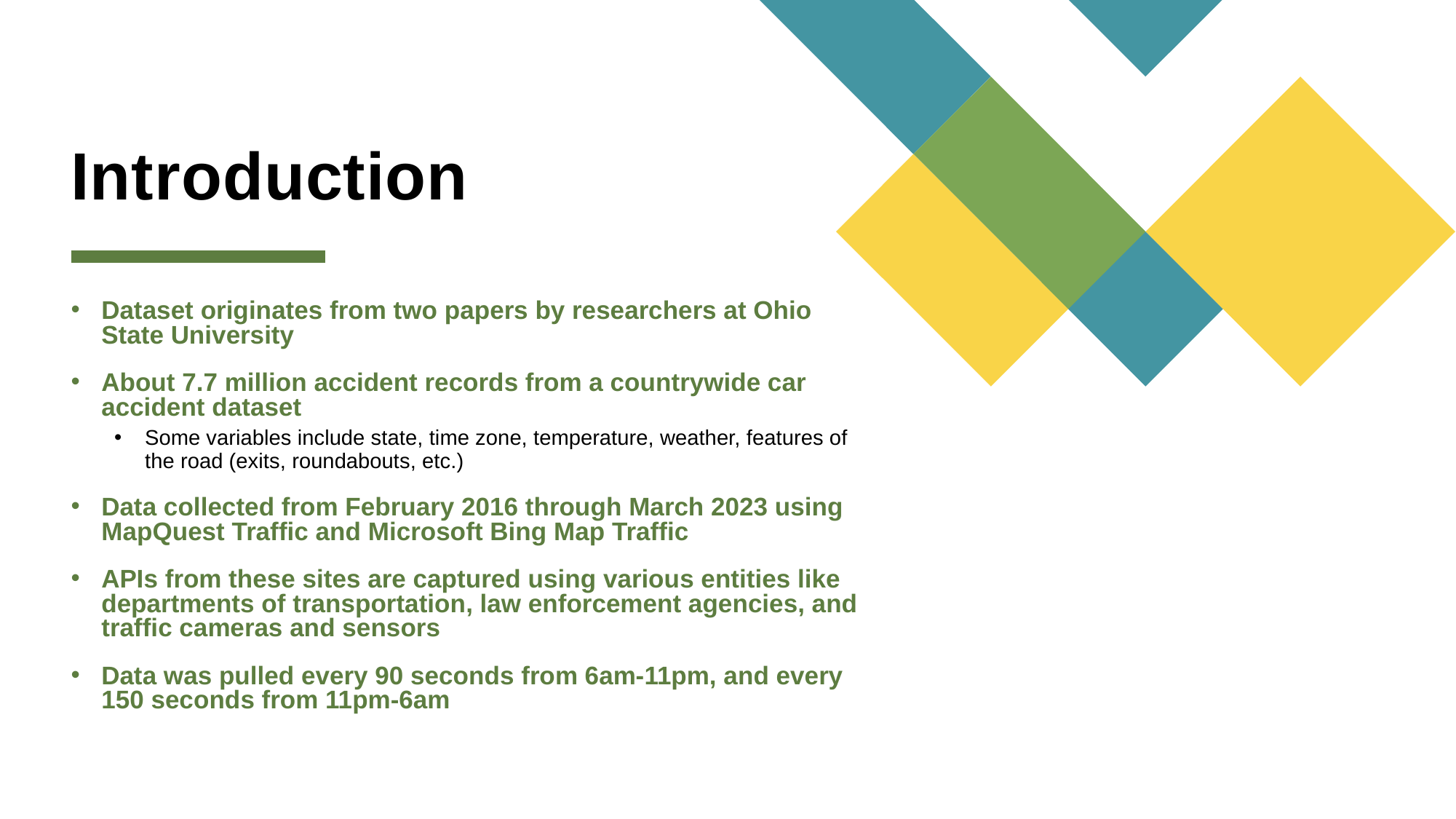

# Introduction
Dataset originates from two papers by researchers at Ohio State University
About 7.7 million accident records from a countrywide car accident dataset
Some variables include state, time zone, temperature, weather, features of the road (exits, roundabouts, etc.)
Data collected from February 2016 through March 2023 using MapQuest Traffic and Microsoft Bing Map Traffic
APIs from these sites are captured using various entities like departments of transportation, law enforcement agencies, and traffic cameras and sensors
Data was pulled every 90 seconds from 6am-11pm, and every 150 seconds from 11pm-6am